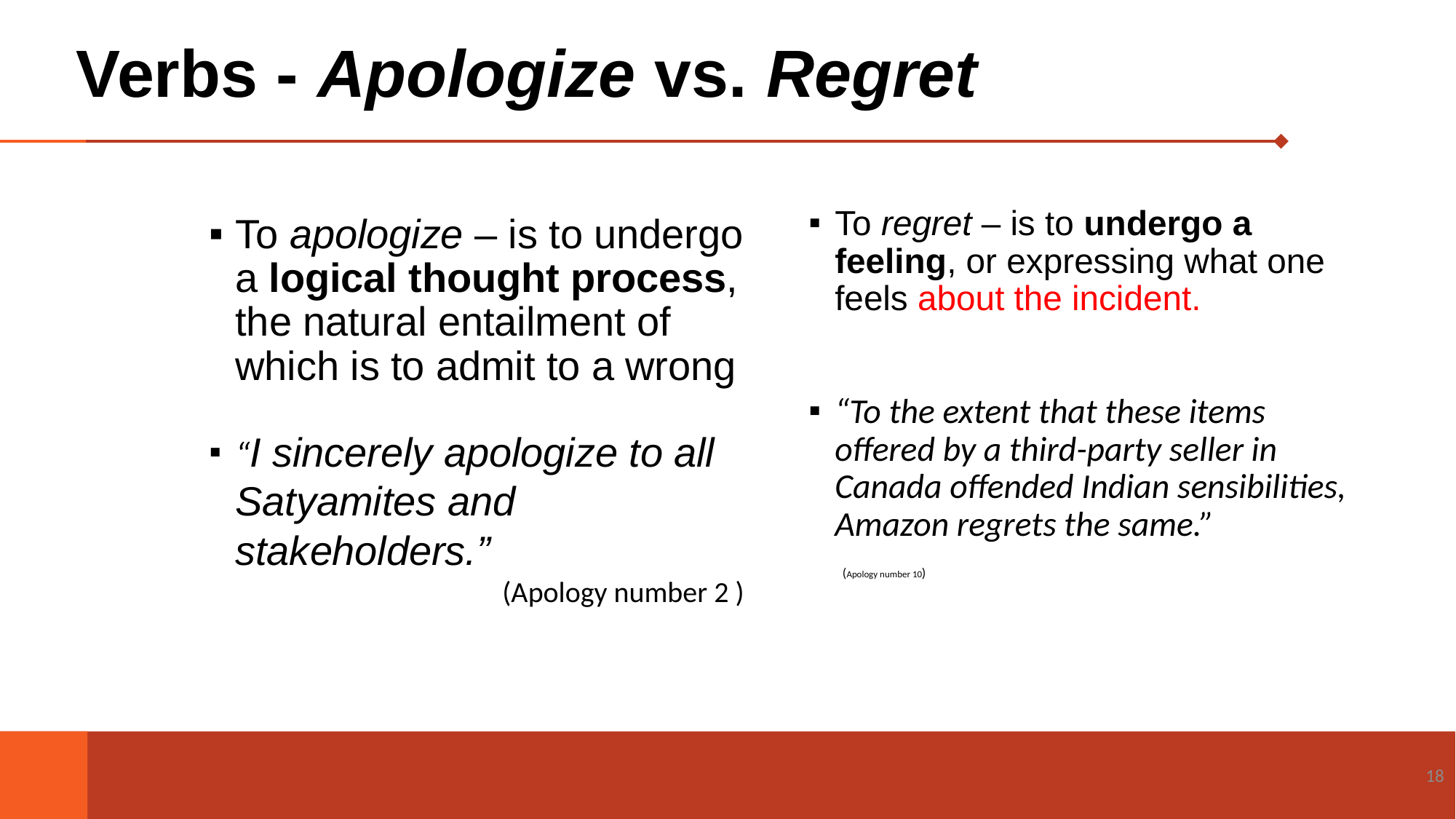

# Verbs - Apologize vs. Regret
To regret – is to undergo a feeling, or expressing what one feels about the incident.

“To the extent that these items offered by a third-party seller in Canada offended Indian sensibilities, Amazon regrets the same.”

		(Apology number 10)

To apologize – is to undergo a logical thought process, the natural entailment of which is to admit to a wrong

“I sincerely apologize to all Satyamites and stakeholders.”
(Apology number 2 )

18